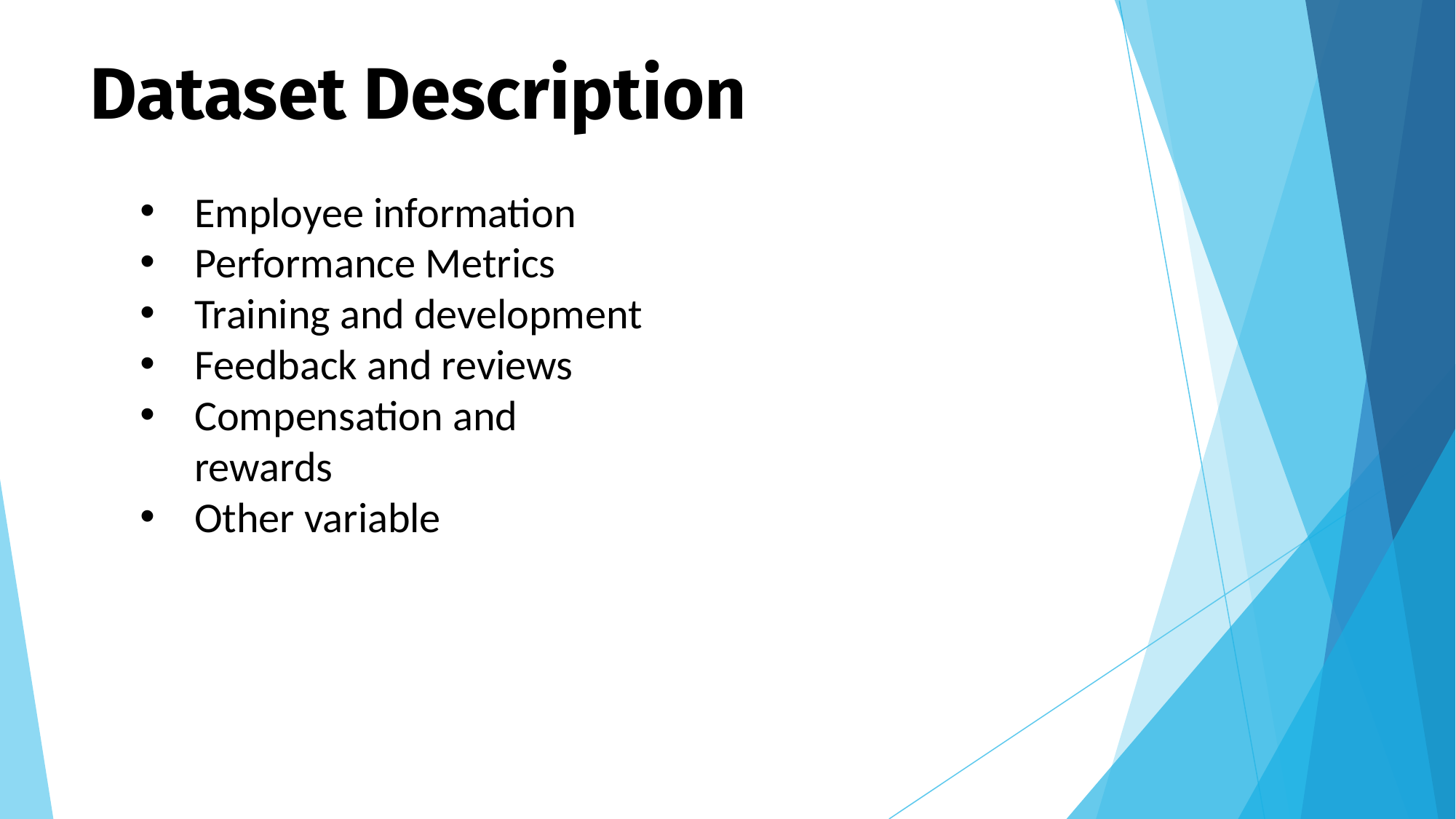

# Dataset Description
Employee information
Performance Metrics
Training and development
Feedback and reviews
Compensation and rewards
Other variable